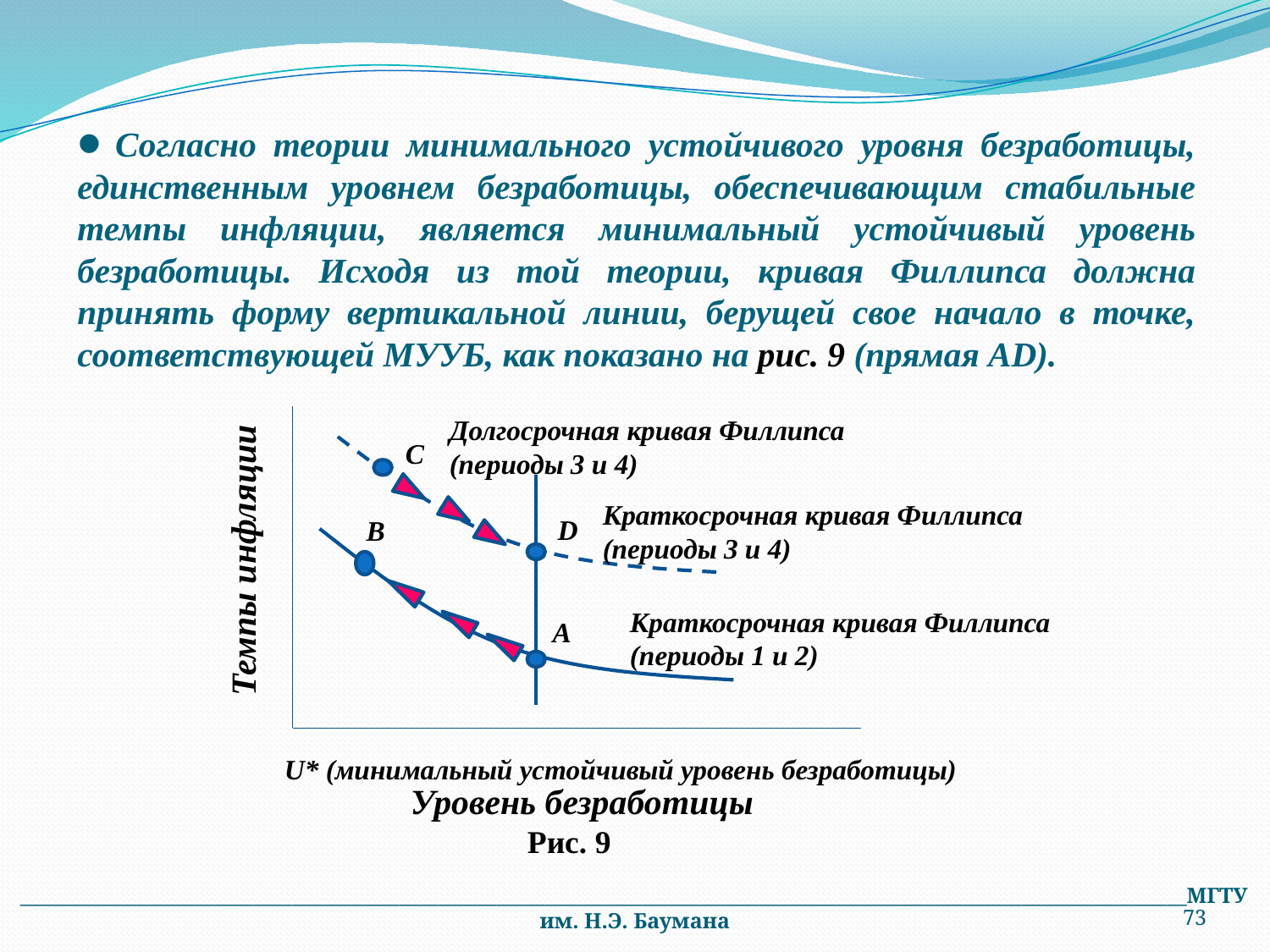

Согласно теoрии минимального устойчивого уровня безработицы, единственным уровнем безработицы, обеспечивающим стабильные темпы инфляции, является минимальный устойчивый уровень безработицы. Исходя из той теории, кривая Филлипса должна принять форму вертикальной линии, берущей свое начало в точке, соответствующей МУУБ, как показано на рис. 9 (прямая AD).

Долгосрочная кривая Филлипса
(периоды 3 и 4)
C

Краткосрочная кривая Филлипса
(периоды 3 и 4)

D
B

Краткосрочная кривая Филлипса
(периоды 1 и 2)

A

 U* (минимальный устойчивый уровень безработицы)
 Уровень безработицы
 Темпы инфляции
Рис. 9

________________________________________________________________________________________________________________________МГТУ им. Н.Э. Баумана
73